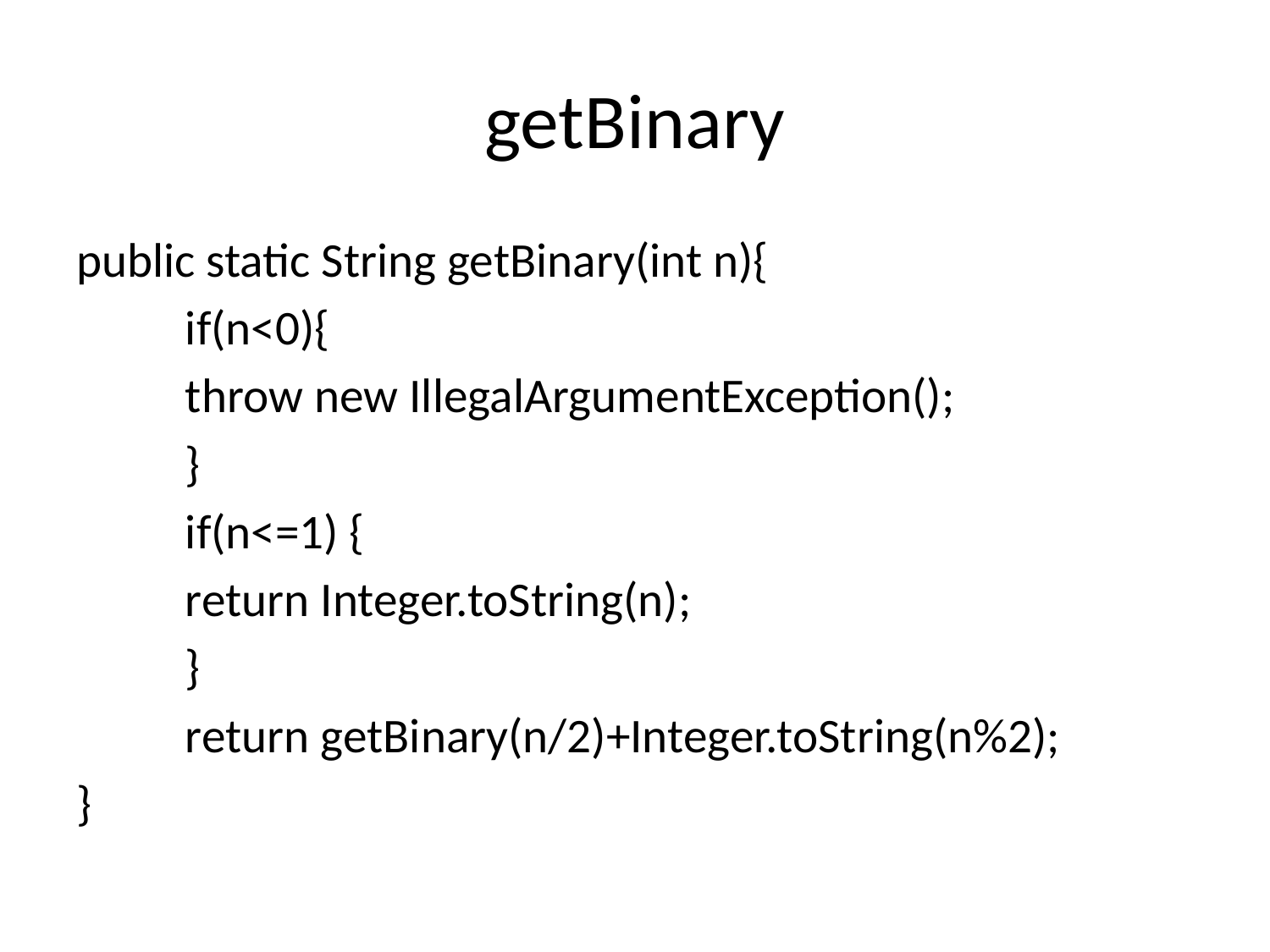

# getBinary
public static String getBinary(int n){
	if(n<0){
		throw new IllegalArgumentException();
	}
	if(n<=1) {
		return Integer.toString(n);
	}
	return getBinary(n/2)+Integer.toString(n%2);
}